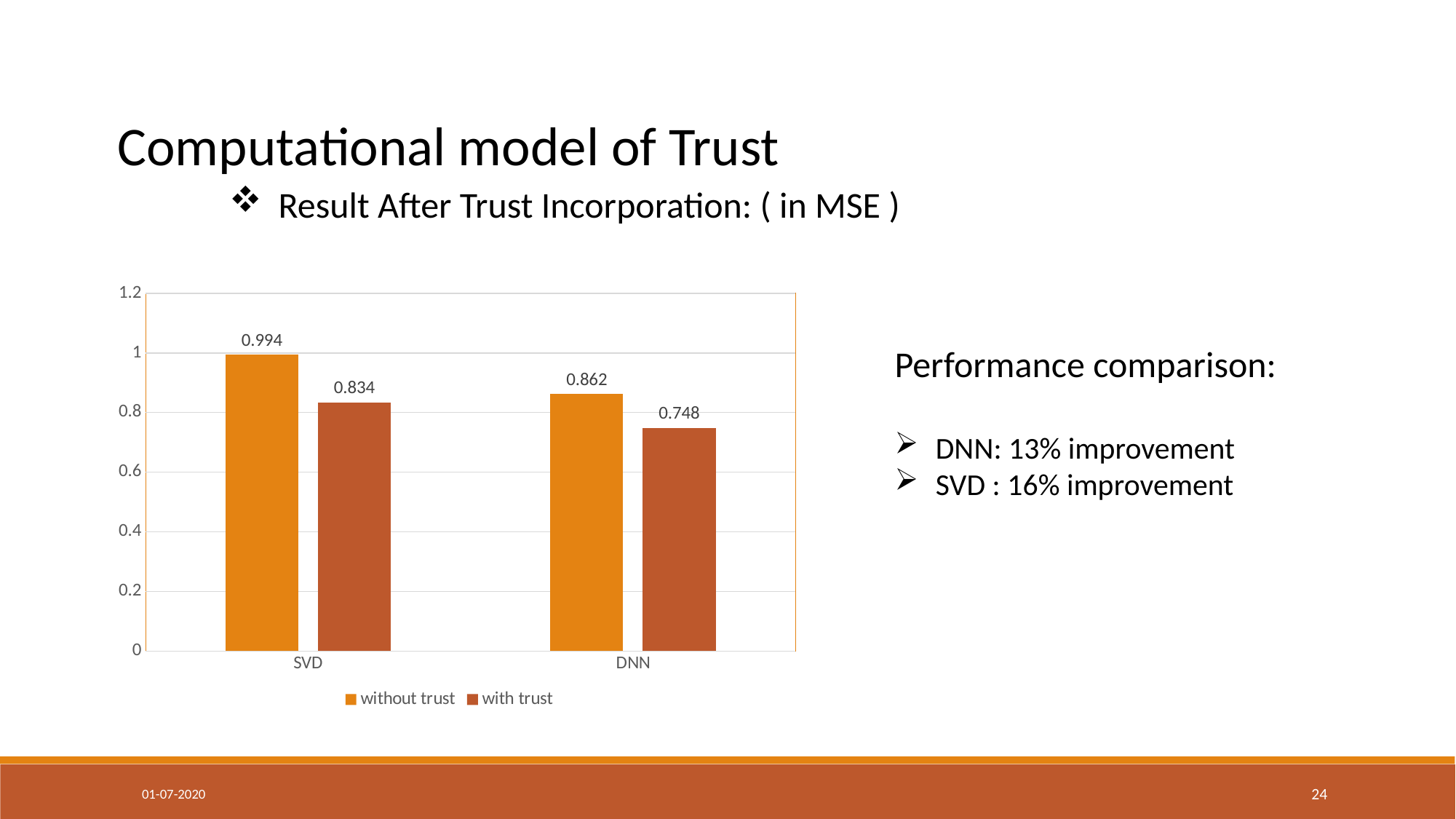

Computational model of Trust
 Result After Trust Incorporation: ( in MSE )

### Chart

| Category | without trust | with trust |
|---|---|---|
| SVD | 0.994 | 0.834 |
| DNN | 0.862 | 0.748 |
Performance comparison:

DNN: 13% improvement
SVD : 16% improvement

01-07-2020
24